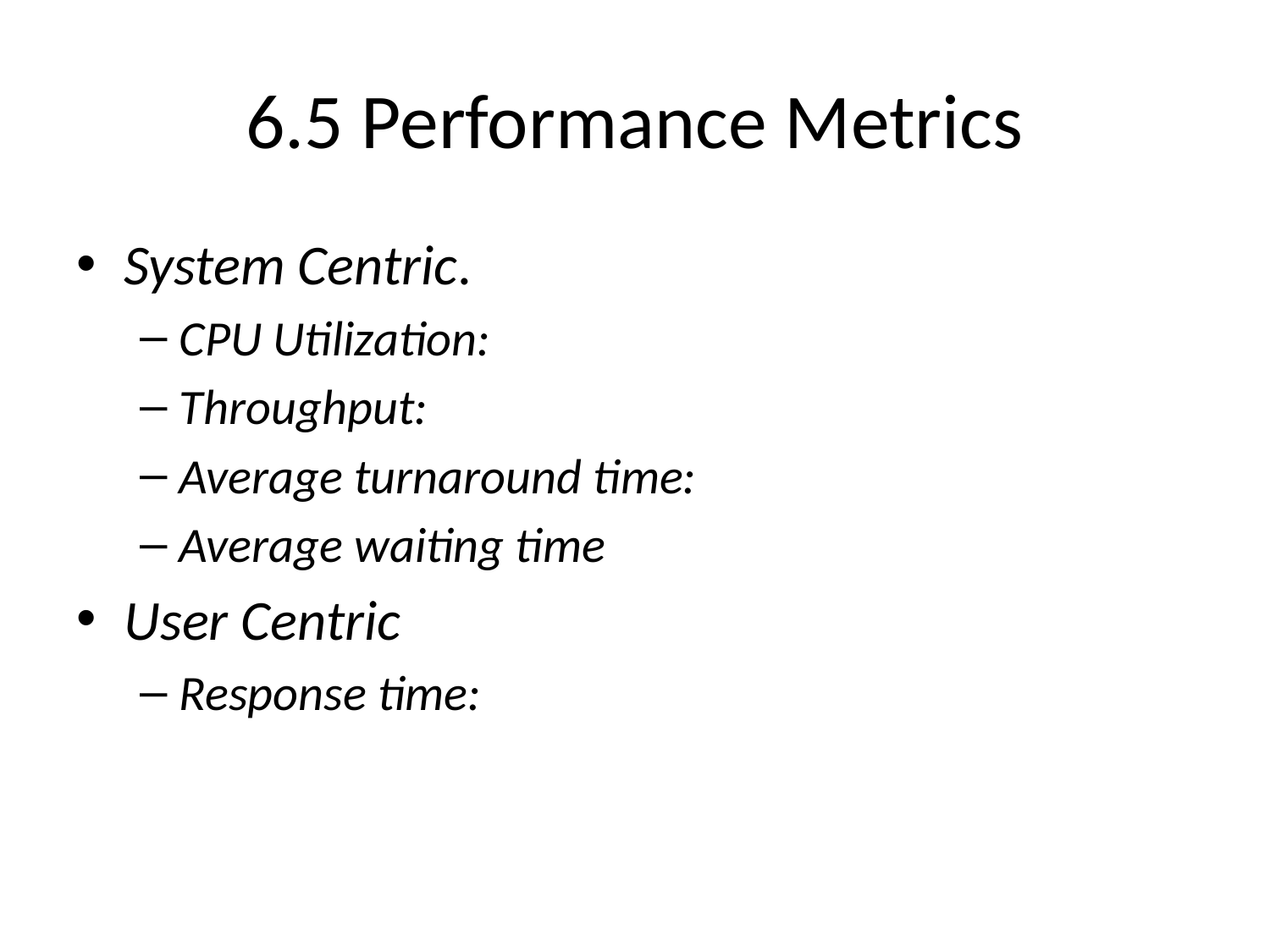

# 6.5 Performance Metrics
System Centric.
CPU Utilization:
Throughput:
Average turnaround time:
Average waiting time
User Centric
Response time: